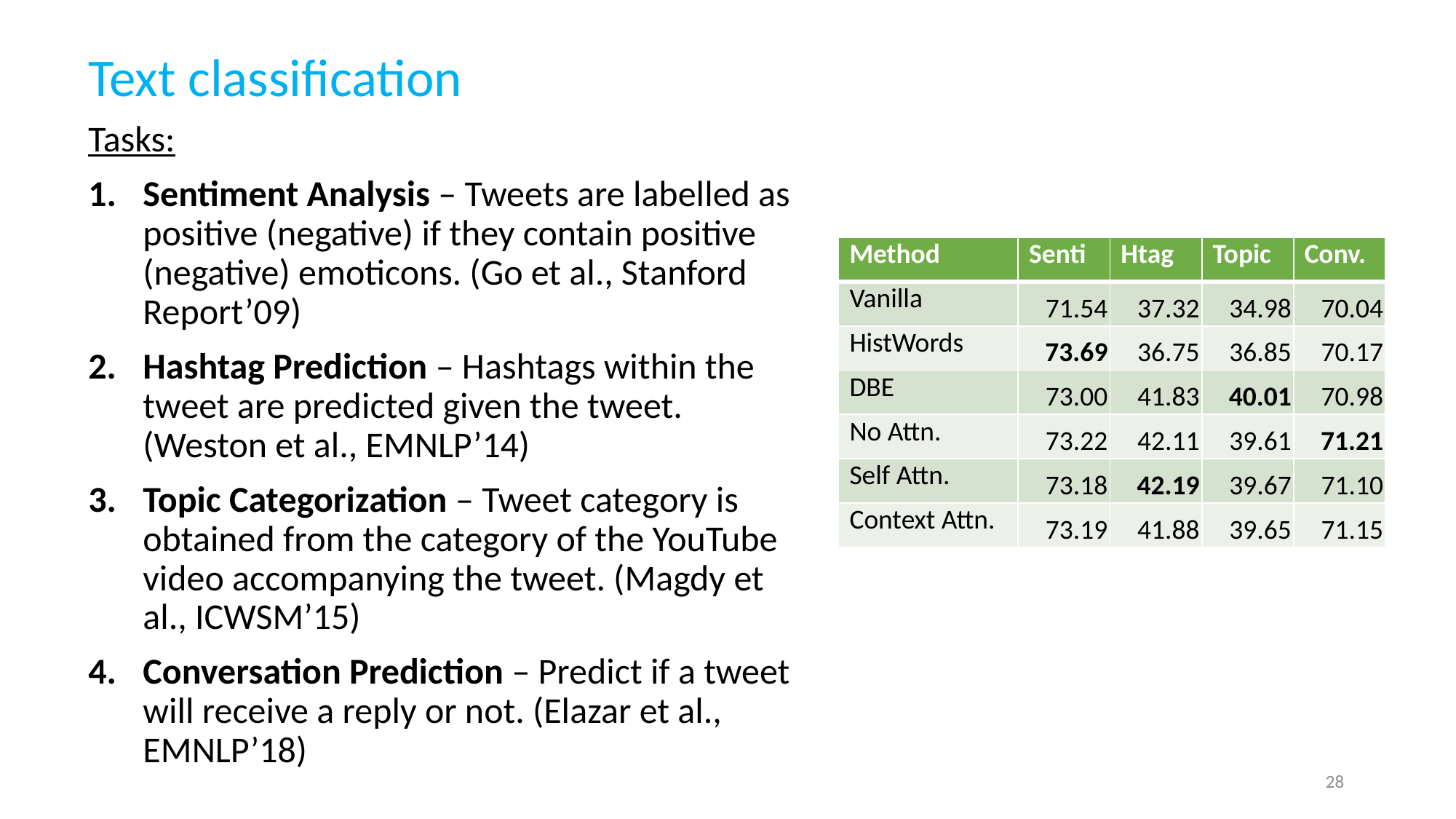

# Text classification
Tasks:
Sentiment Analysis – Tweets are labelled as positive (negative) if they contain positive (negative) emoticons. (Go et al., Stanford Report’09)
Hashtag Prediction – Hashtags within the tweet are predicted given the tweet. (Weston et al., EMNLP’14)
Topic Categorization – Tweet category is obtained from the category of the YouTube video accompanying the tweet. (Magdy et al., ICWSM’15)
Conversation Prediction – Predict if a tweet will receive a reply or not. (Elazar et al., EMNLP’18)

| Method | Senti | Htag | Topic | Conv. |
| --- | --- | --- | --- | --- |
| Vanilla | 71.54 | 37.32 | 34.98 | 70.04 |
| HistWords | 73.69 | 36.75 | 36.85 | 70.17 |
| DBE | 73.00 | 41.83 | 40.01 | 70.98 |
| No Attn. | 73.22 | 42.11 | 39.61 | 71.21 |
| Self Attn. | 73.18 | 42.19 | 39.67 | 71.10 |
| Context Attn. | 73.19 | 41.88 | 39.65 | 71.15 |
28